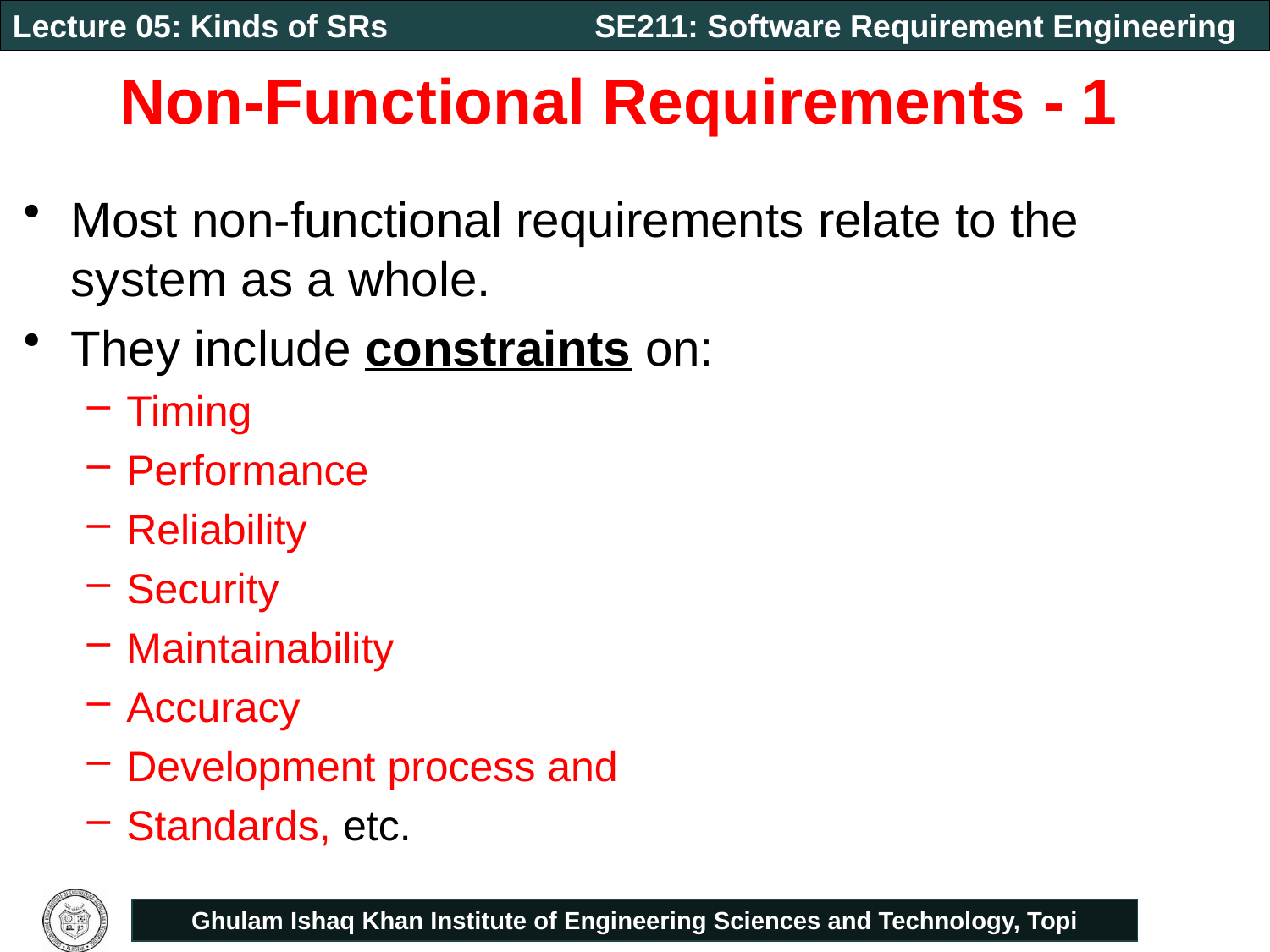

# Non-Functional Requirements - 1
Most non-functional requirements relate to the system as a whole.
They include constraints on:
Timing
Performance
Reliability
Security
Maintainability
Accuracy
Development process and
Standards, etc.